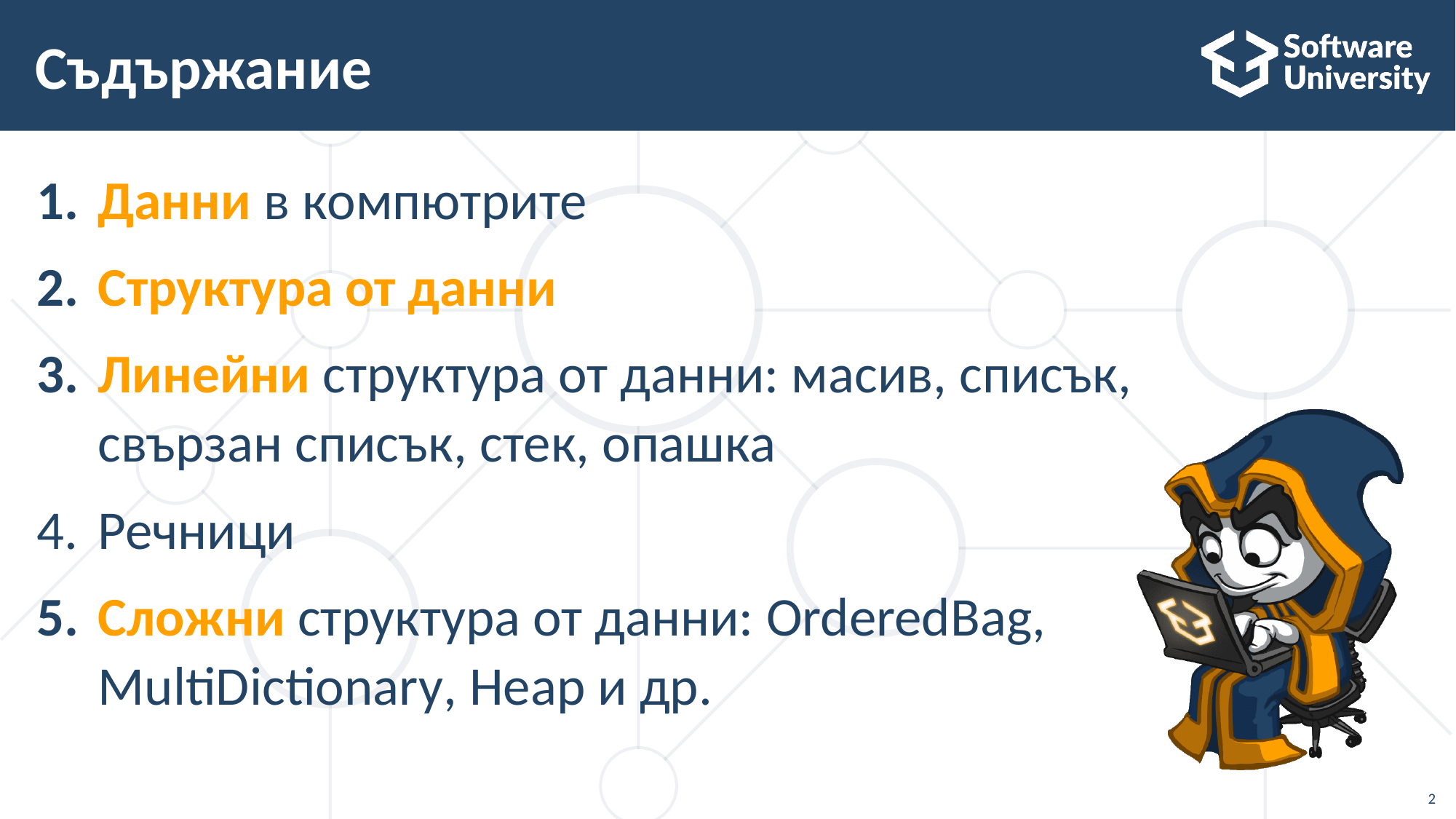

# Съдържание
Данни в компютрите
Структура от данни
Линейни структура от данни: масив, списък, свързан списък, стек, опашка
Речници
Сложни структура от данни: OrderedBag,
MultiDictionary, Heap и др.

2